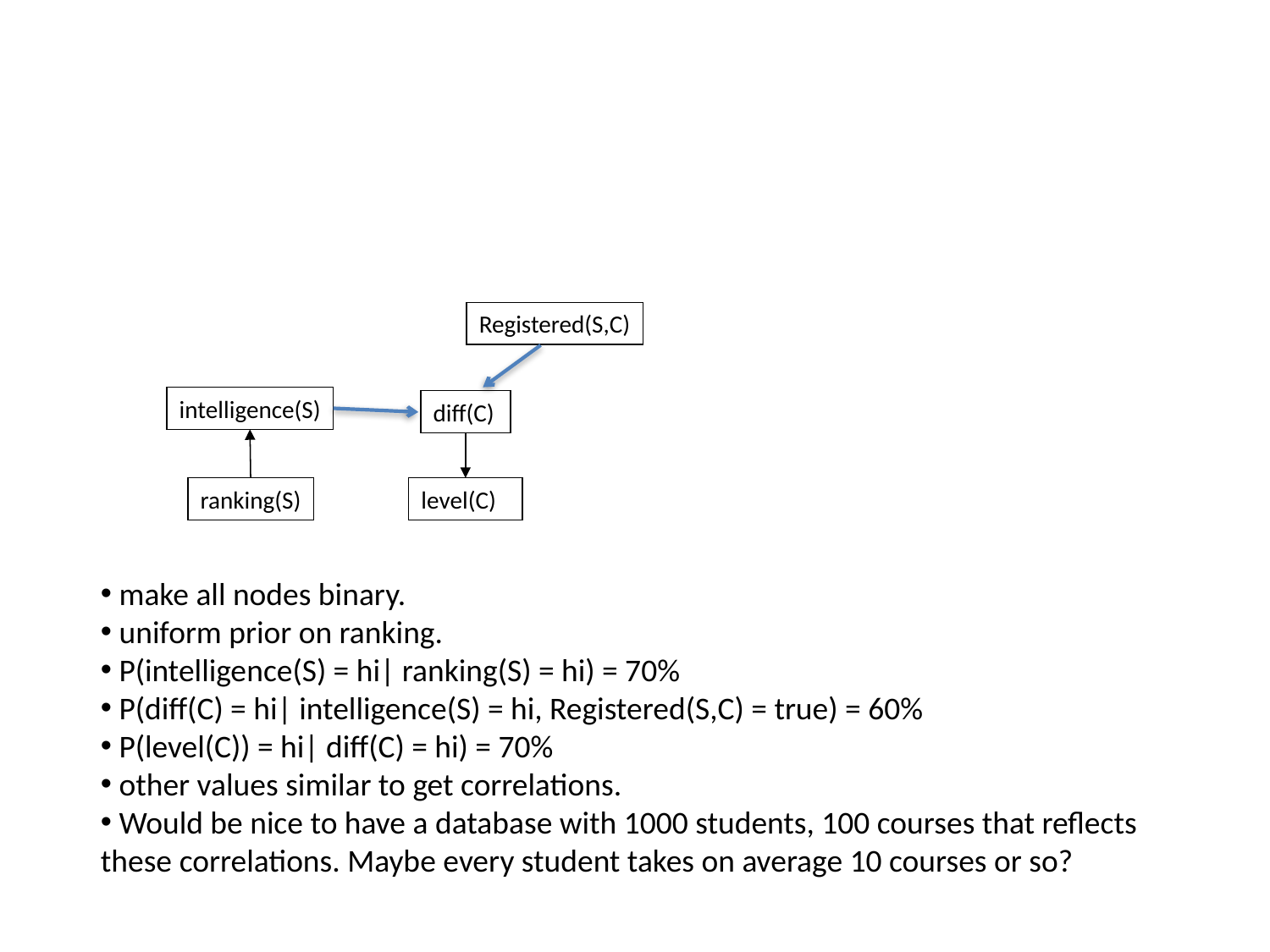

Registered(S,C)
intelligence(S)
diff(C)
ranking(S)
level(C)
 make all nodes binary.
 uniform prior on ranking.
 P(intelligence(S) = hi| ranking(S) = hi) = 70%
 P(diff(C) = hi| intelligence(S) = hi, Registered(S,C) = true) = 60%
 P(level(C)) = hi| diff(C) = hi) = 70%
 other values similar to get correlations.
 Would be nice to have a database with 1000 students, 100 courses that reflects these correlations. Maybe every student takes on average 10 courses or so?